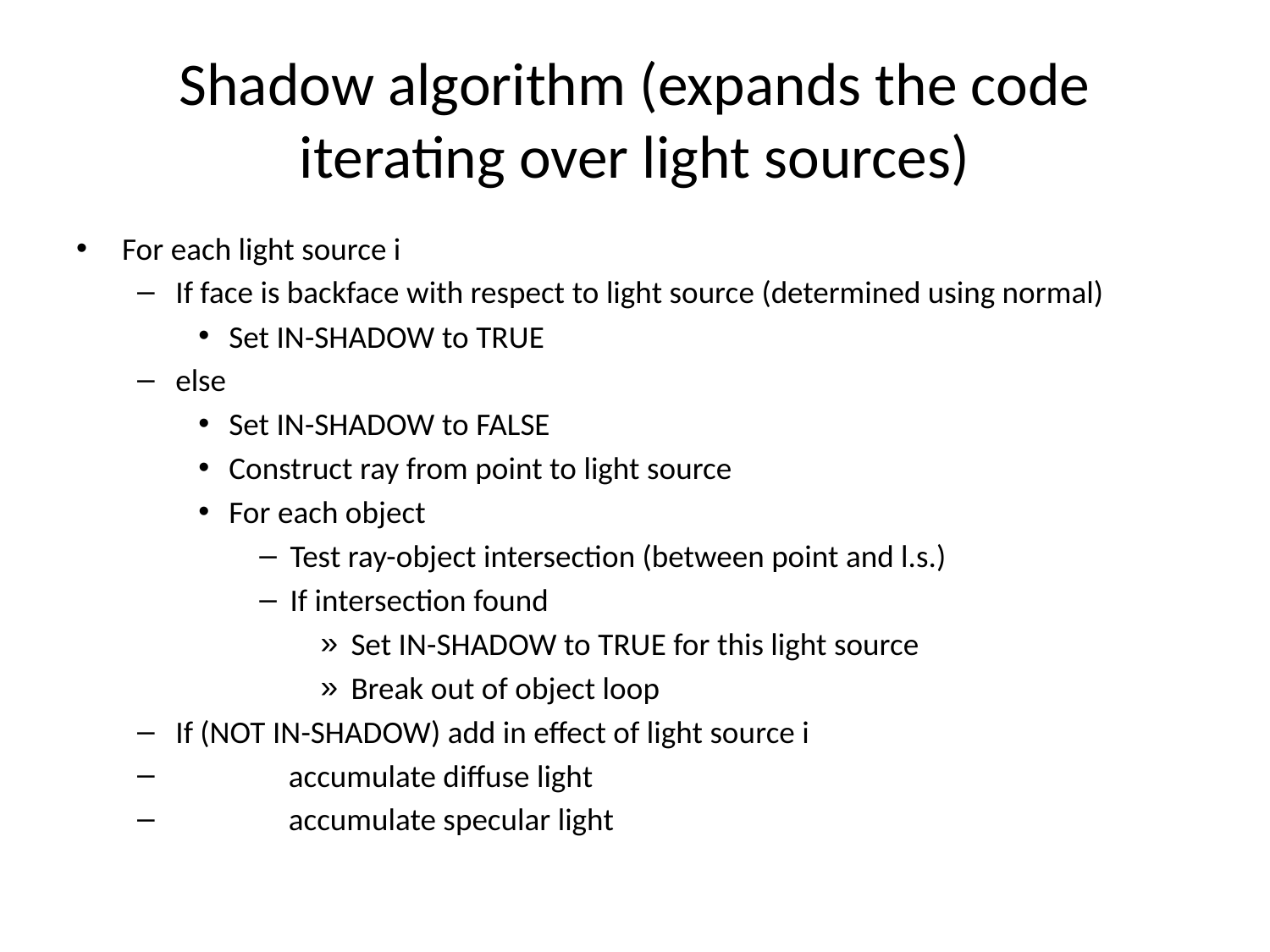

# Shadow algorithm (expands the code iterating over light sources)
For each light source i
If face is backface with respect to light source (determined using normal)
Set IN-SHADOW to TRUE
else
Set IN-SHADOW to FALSE
Construct ray from point to light source
For each object
Test ray-object intersection (between point and l.s.)
If intersection found
Set IN-SHADOW to TRUE for this light source
Break out of object loop
If (NOT IN-SHADOW) add in effect of light source i
	accumulate diffuse light
	accumulate specular light